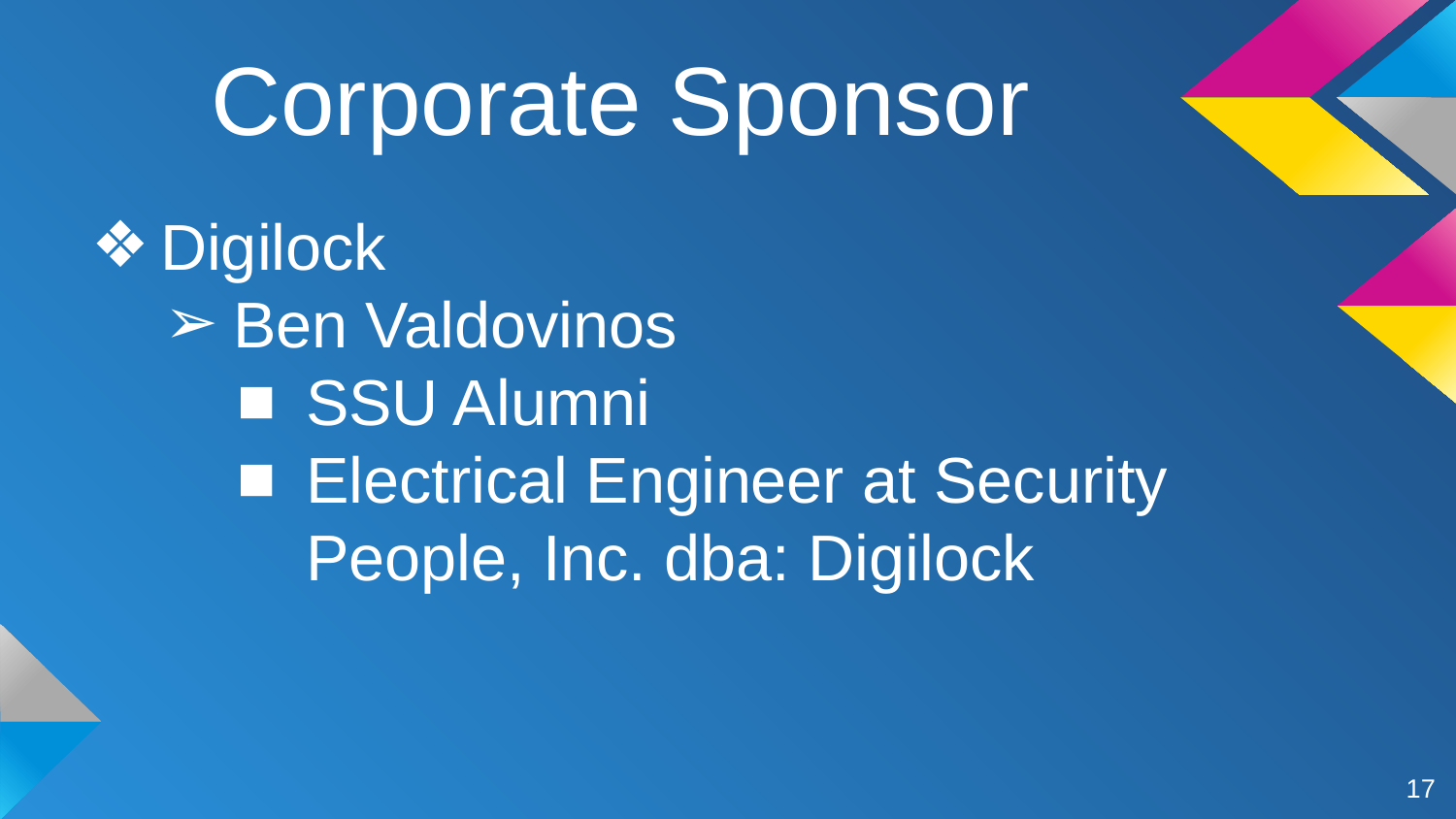

# Corporate Sponsor
Digilock
Ben Valdovinos
SSU Alumni
Electrical Engineer at Security People, Inc. dba: Digilock

17